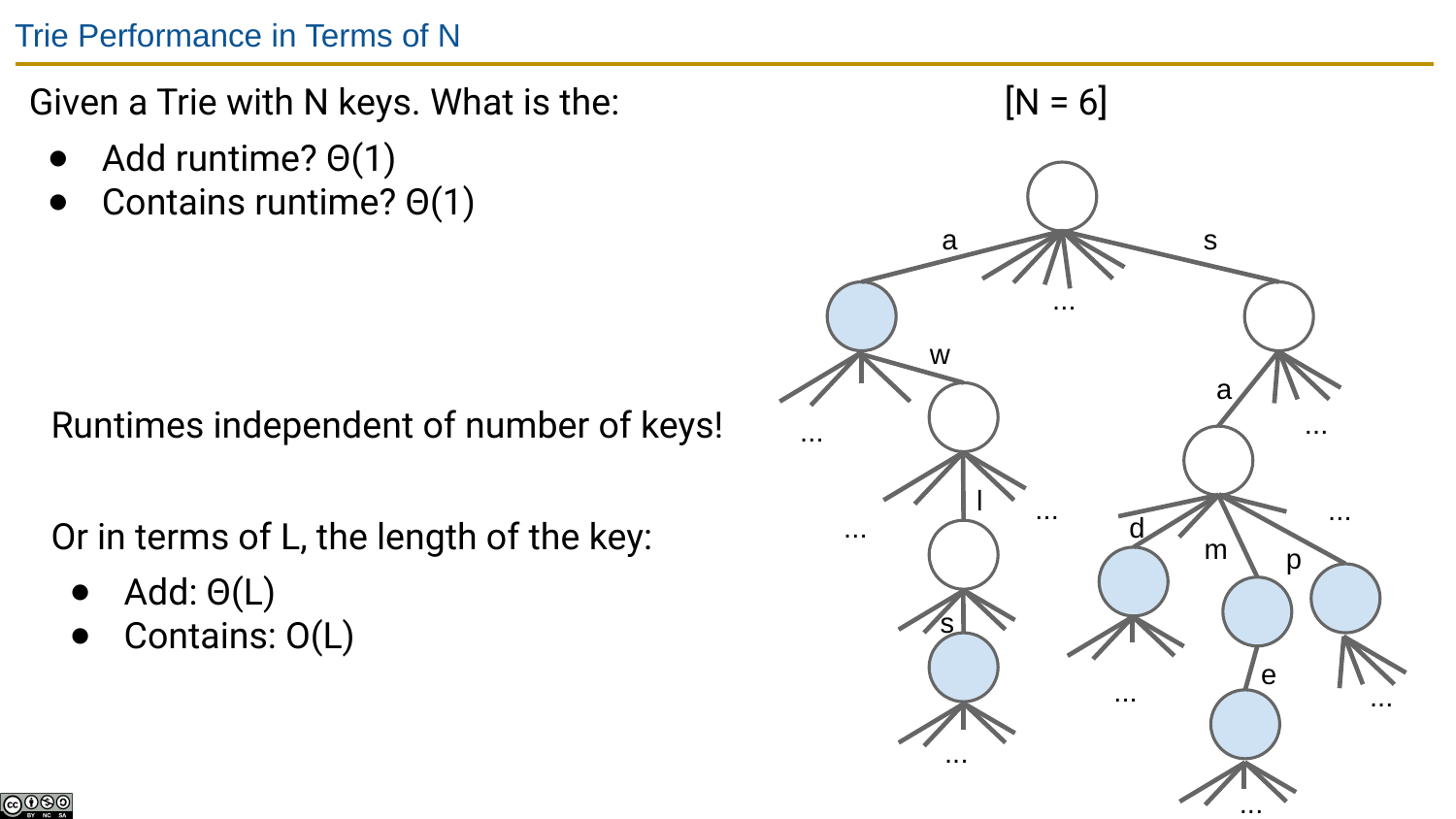

# Trie Performance in Terms of N
Given a Trie with N keys. What is the:                                           [N = 6]
Add runtime? Θ(1)
Contains runtime? Θ(1)

Runtimes independent of number of keys!

Or in terms of L, the length of the key:
Add: Θ(L)
Contains: O(L)
a
s
...

w
a

...
...

l
...
...
...
d
m

p

s

e
...
...

...
...